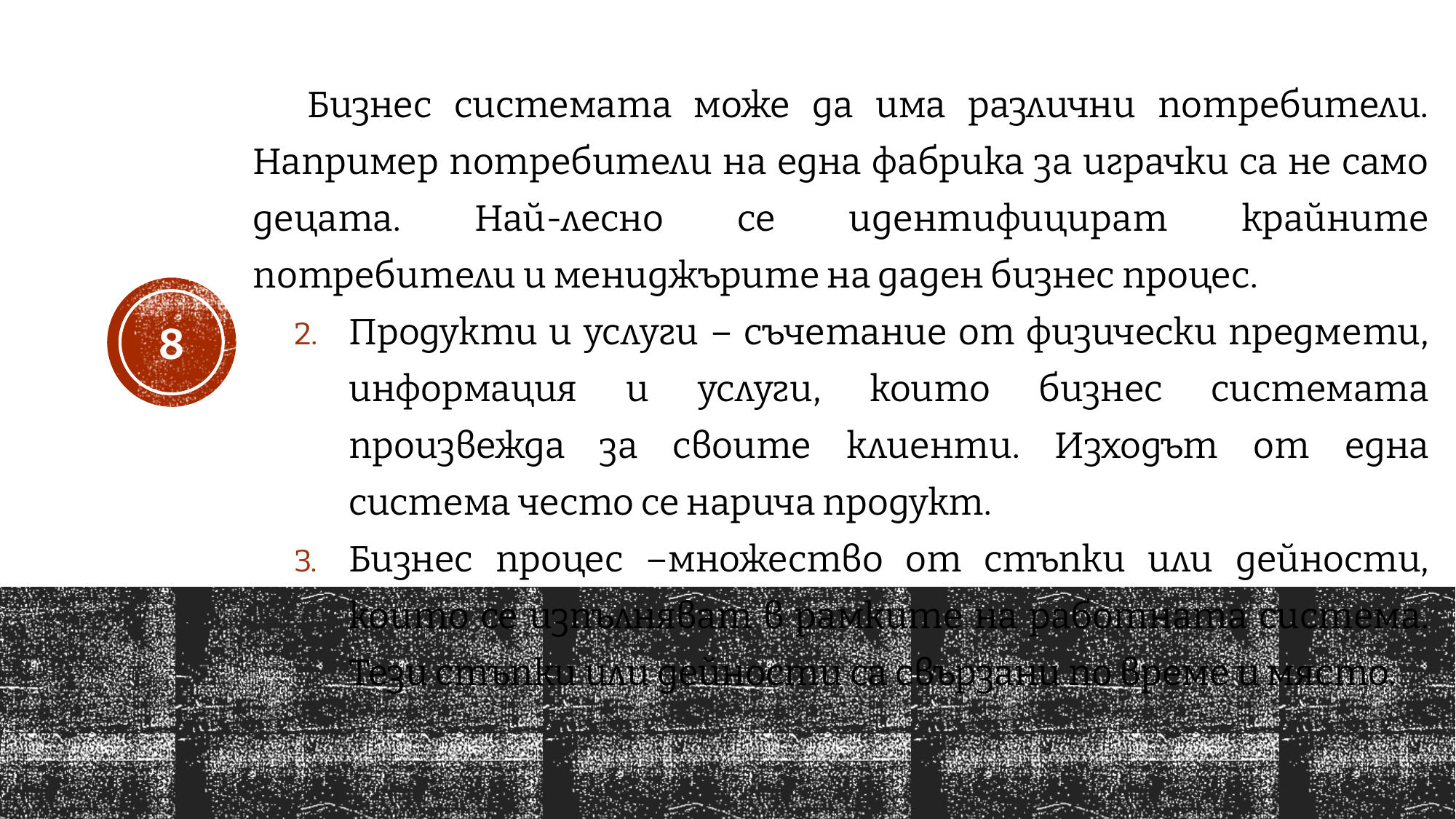

Бизнес системата може да има различни потребители. Например потребители на една фабрика за играчки са не само децата. Най-лесно се идентифицират крайните потребители и мениджърите на даден бизнес процес.
Продукти и услуги – съчетание от физически предмети, информация и услуги, които бизнес системата произвежда за своите клиенти. Изходът от една система често се нарича продукт.
Бизнес процес –множество от стъпки или дейности, които се изпълняват в рамките на работната система. Тези стъпки или дейности са свързани по време и място.
8